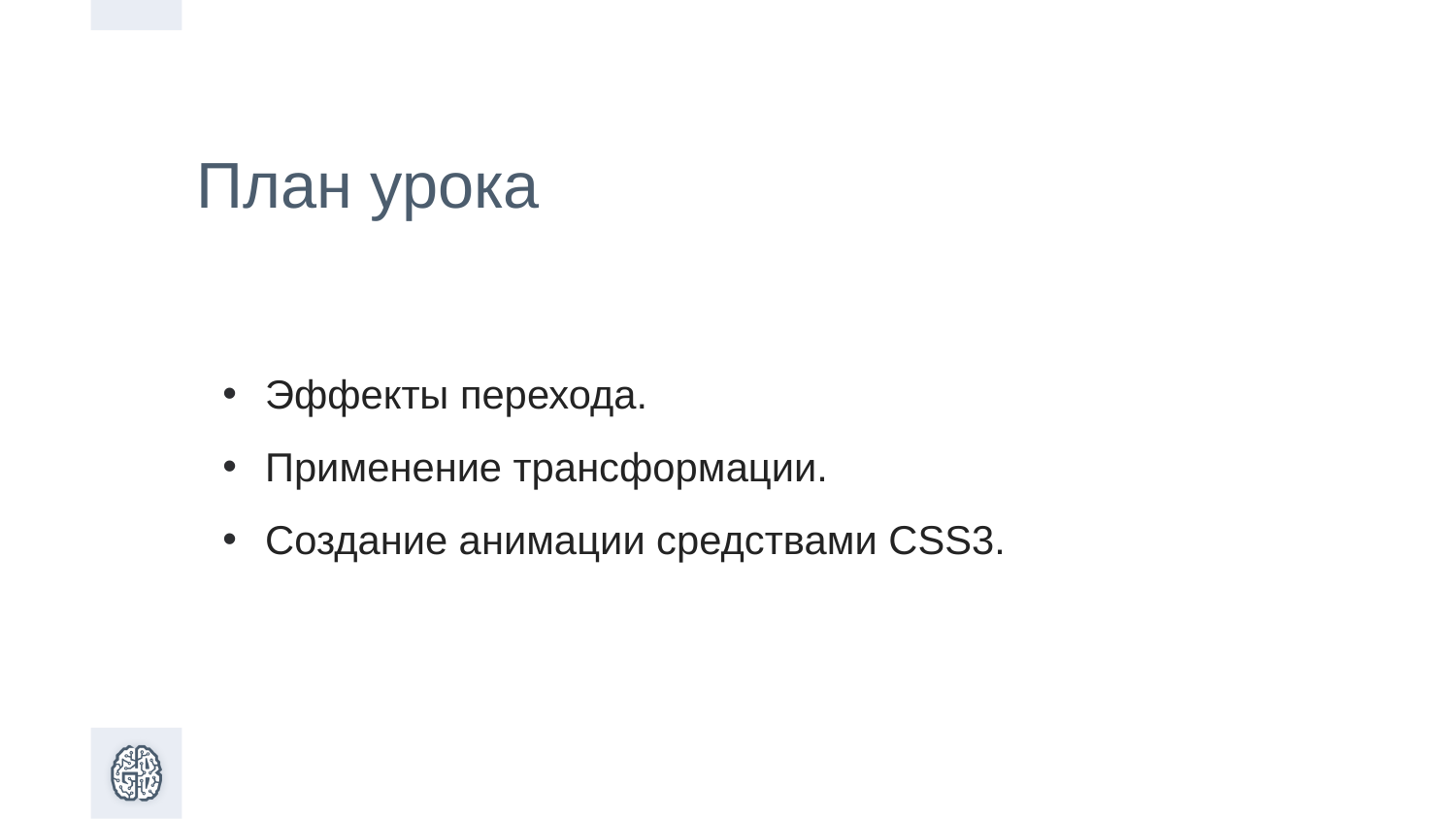

План урока
Эффекты перехода.
Применение трансформации.
Создание анимации средствами CSS3.